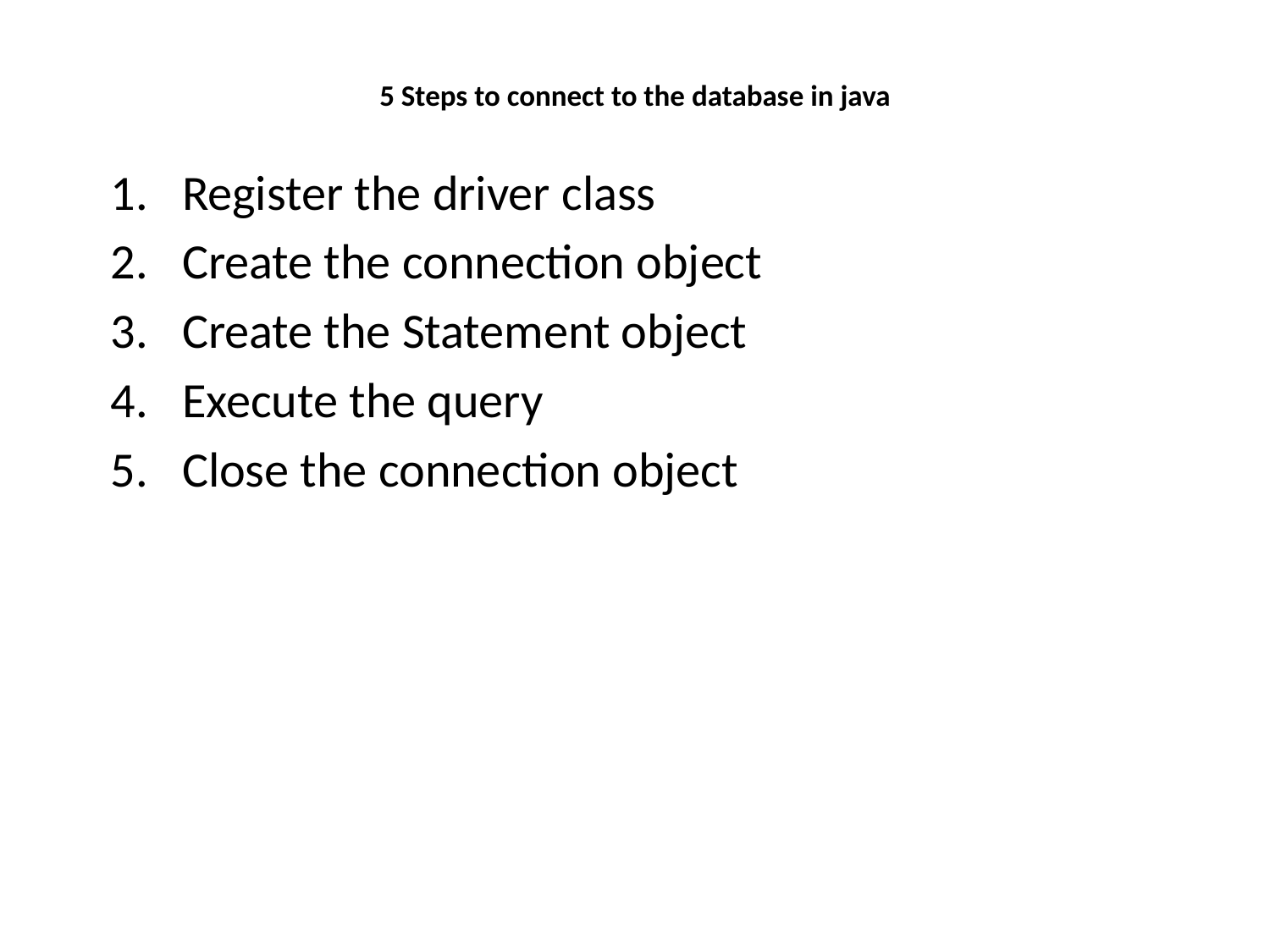

# 5 Steps to connect to the database in java
Register the driver class
Create the connection object
Create the Statement object
Execute the query
Close the connection object